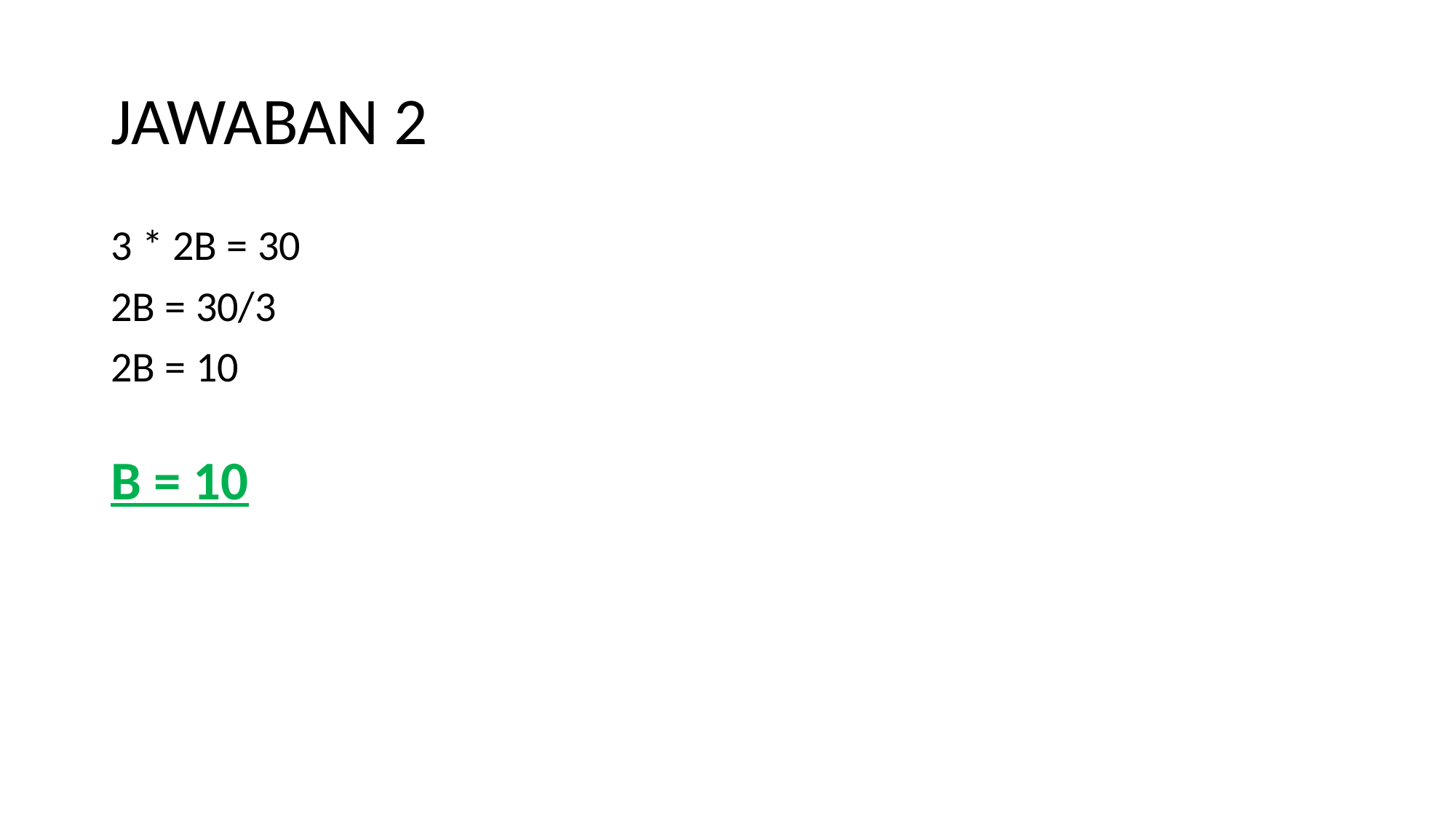

# JAWABAN 2
3 * 2B = 30
2B = 30/3
2B = 10
B = 10